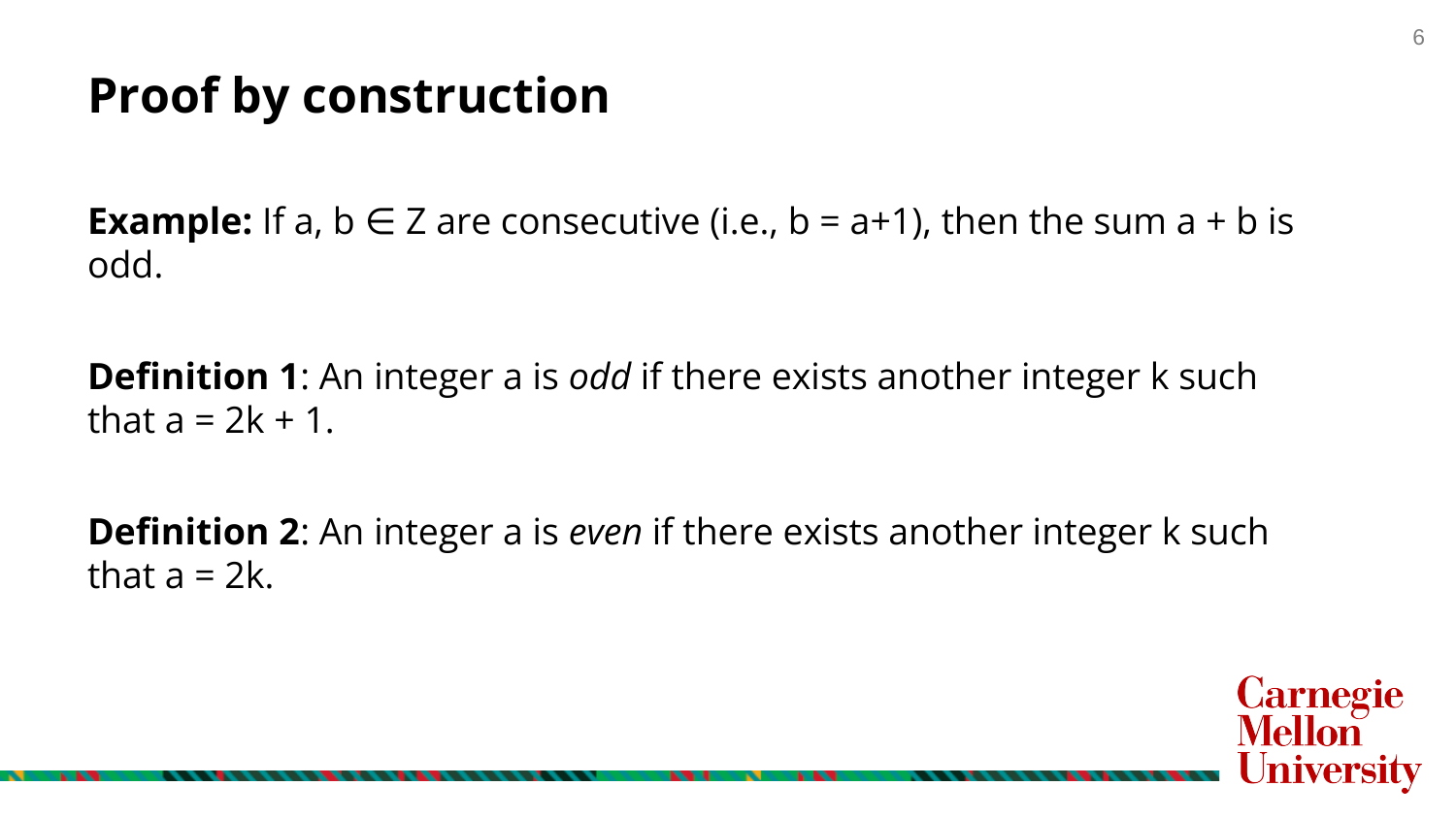

# Proof by construction
Example: If a, b ∈ Z are consecutive (i.e., b = a+1), then the sum a + b is odd.

Definition 1: An integer a is odd if there exists another integer k such that a = 2k + 1.

Definition 2: An integer a is even if there exists another integer k such that a = 2k.